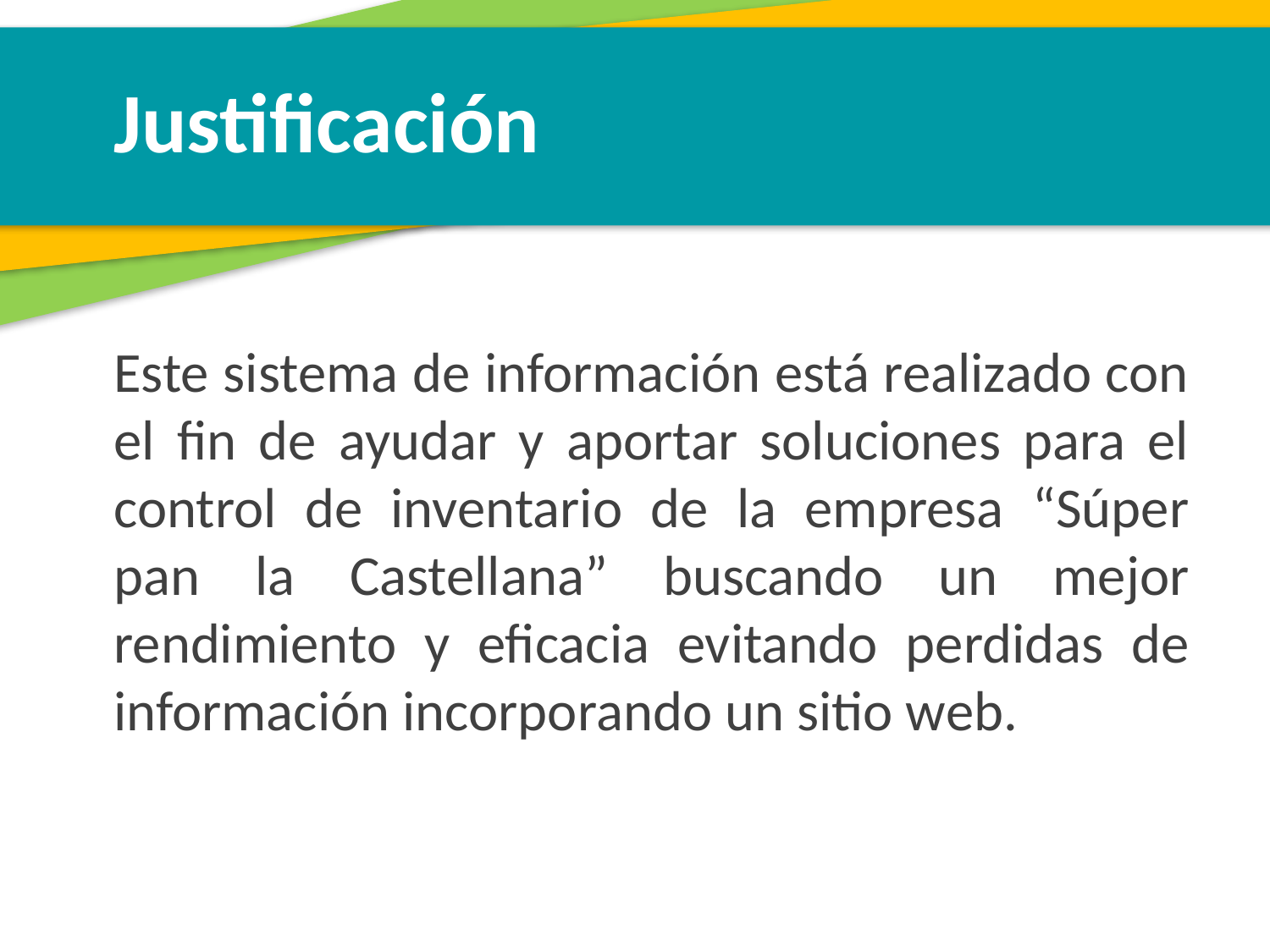

Justificación
Este sistema de información está realizado con el fin de ayudar y aportar soluciones para el control de inventario de la empresa “Súper pan la Castellana” buscando un mejor rendimiento y eficacia evitando perdidas de información incorporando un sitio web.